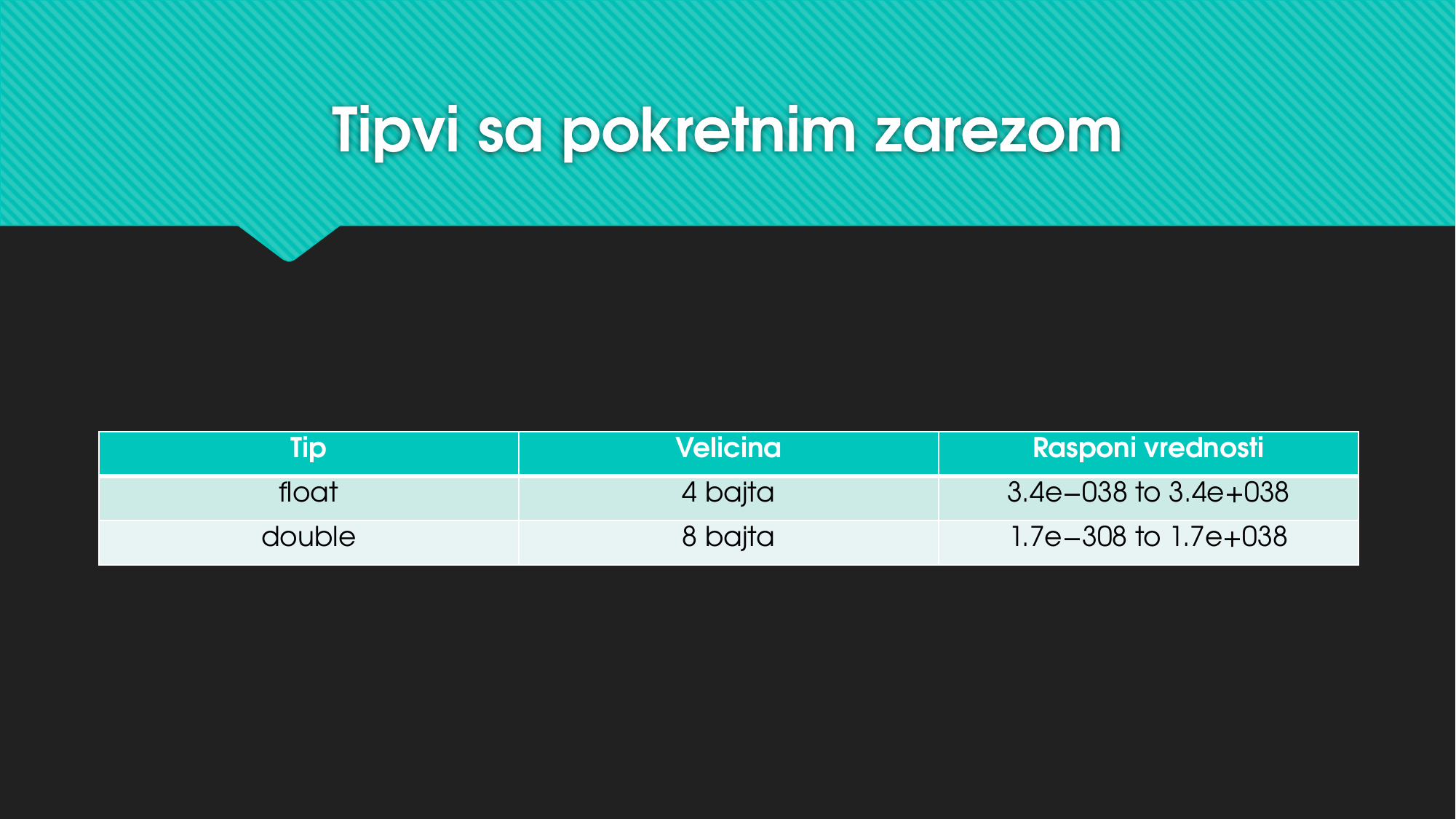

# Tipvi sa pokretnim zarezom
| Tip | Velicina | Rasponi vrednosti |
| --- | --- | --- |
| float | 4 bajta | 3.4e−038 to 3.4e+038 |
| double | 8 bajta | 1.7e−308 to 1.7e+038 |